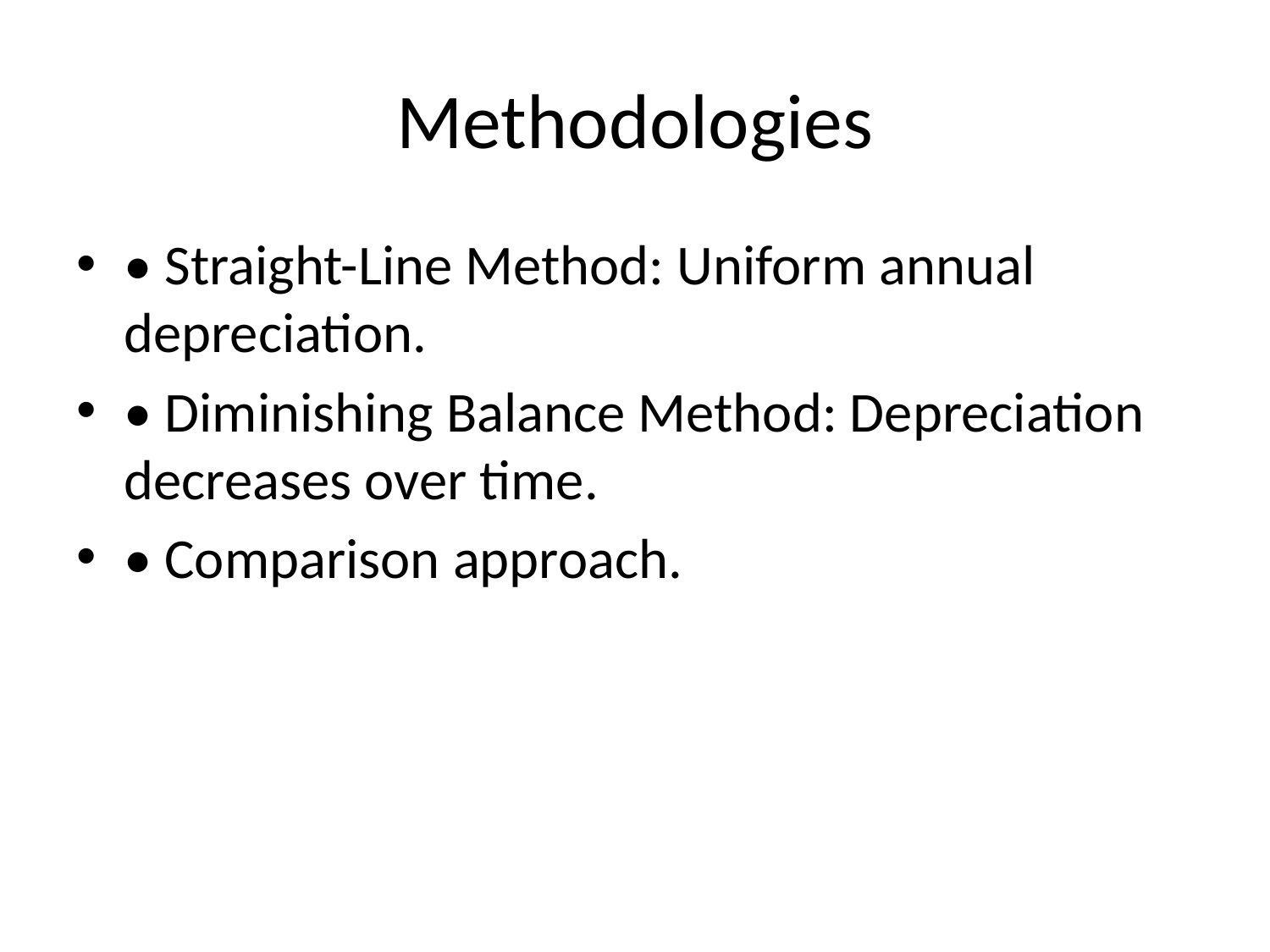

# Methodologies
• Straight-Line Method: Uniform annual depreciation.
• Diminishing Balance Method: Depreciation decreases over time.
• Comparison approach.